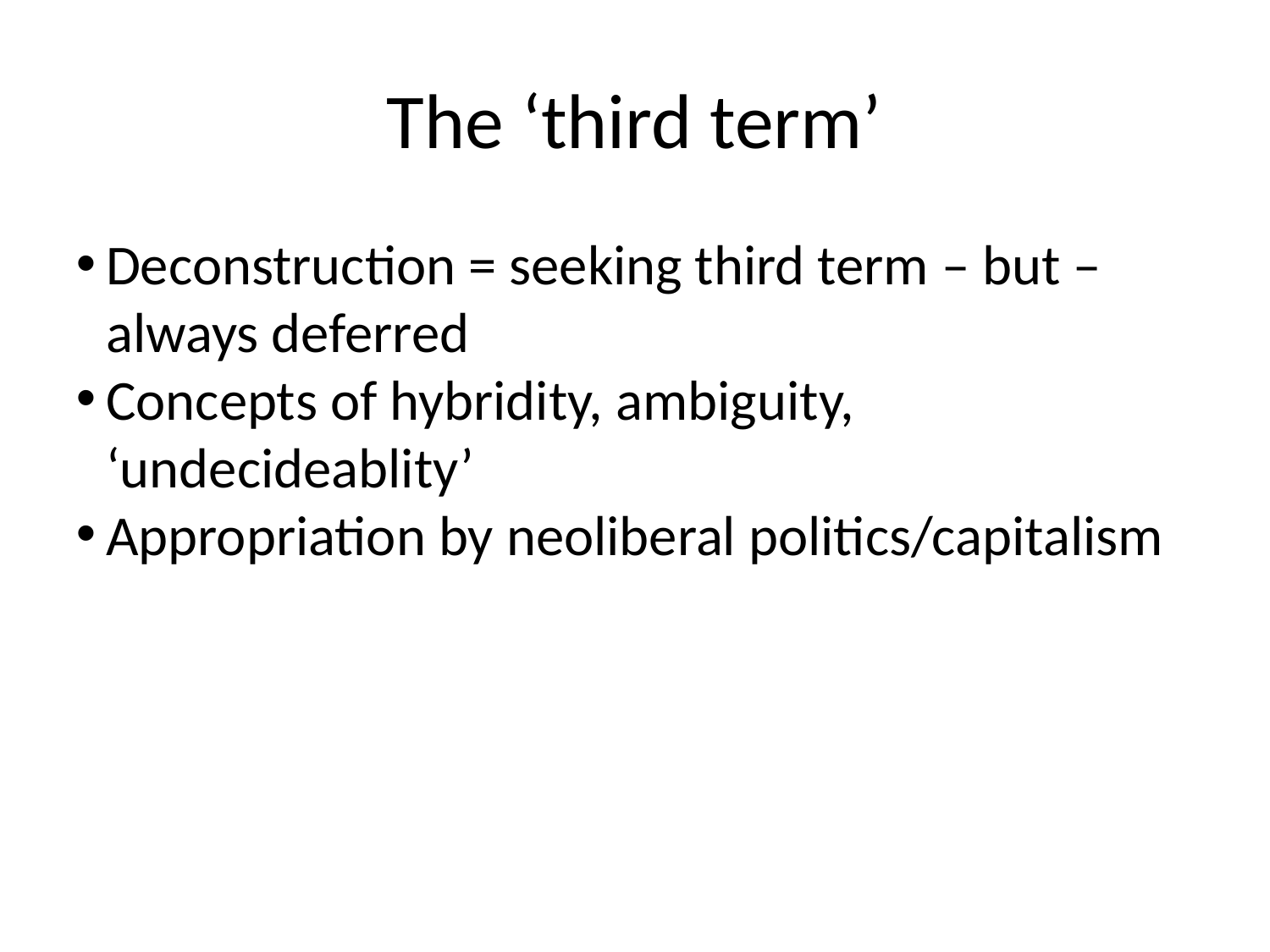

The ‘third term’
Deconstruction = seeking third term – but – always deferred
Concepts of hybridity, ambiguity, ‘undecideablity’
Appropriation by neoliberal politics/capitalism